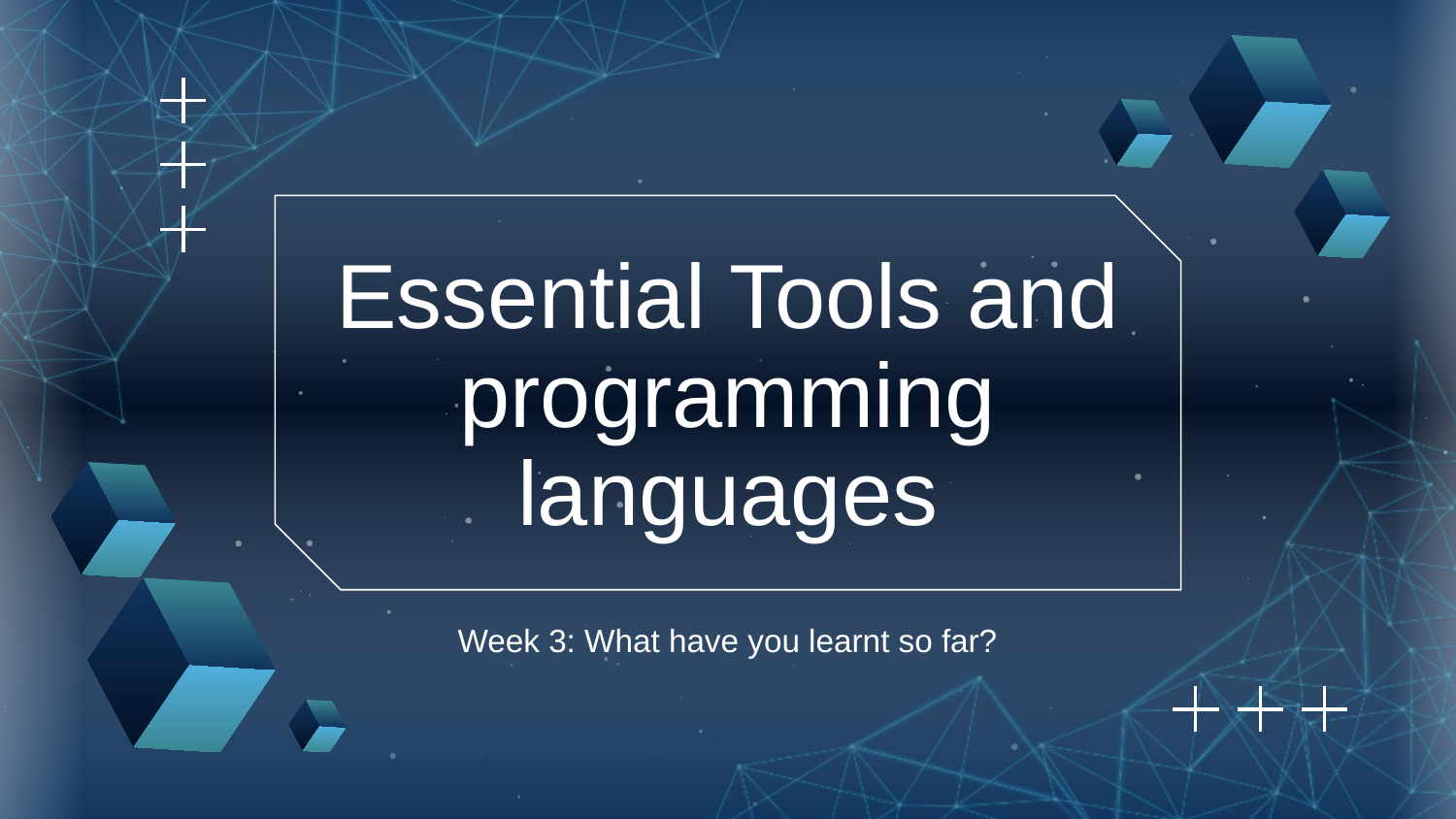

# Essential Tools and programming languages

Week 3: What have you learnt so far?